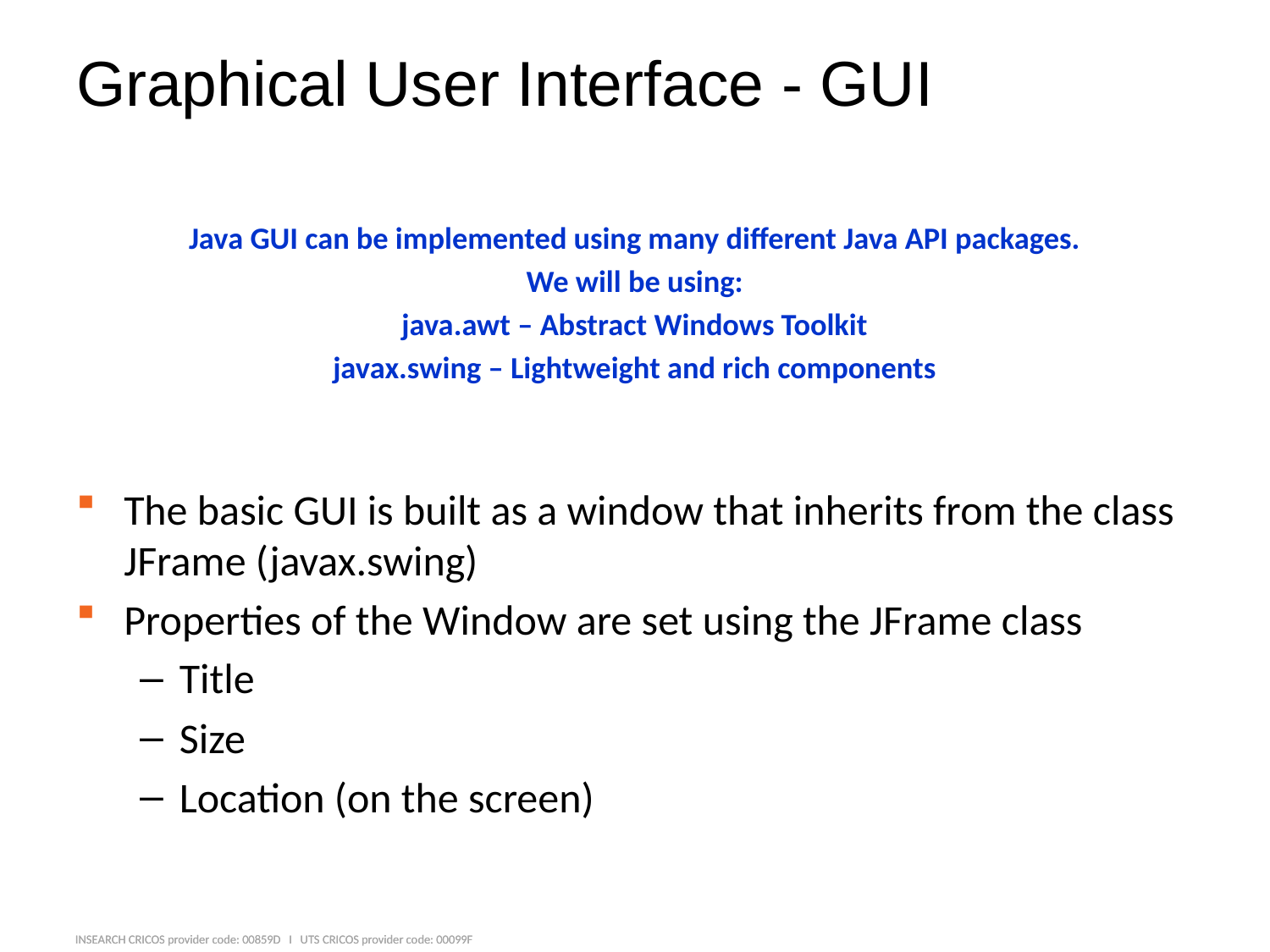

# Graphical User Interface - GUI
Java GUI can be implemented using many different Java API packages.
We will be using:
java.awt – Abstract Windows Toolkit
javax.swing – Lightweight and rich components
The basic GUI is built as a window that inherits from the class JFrame (javax.swing)
Properties of the Window are set using the JFrame class
Title
Size
Location (on the screen)